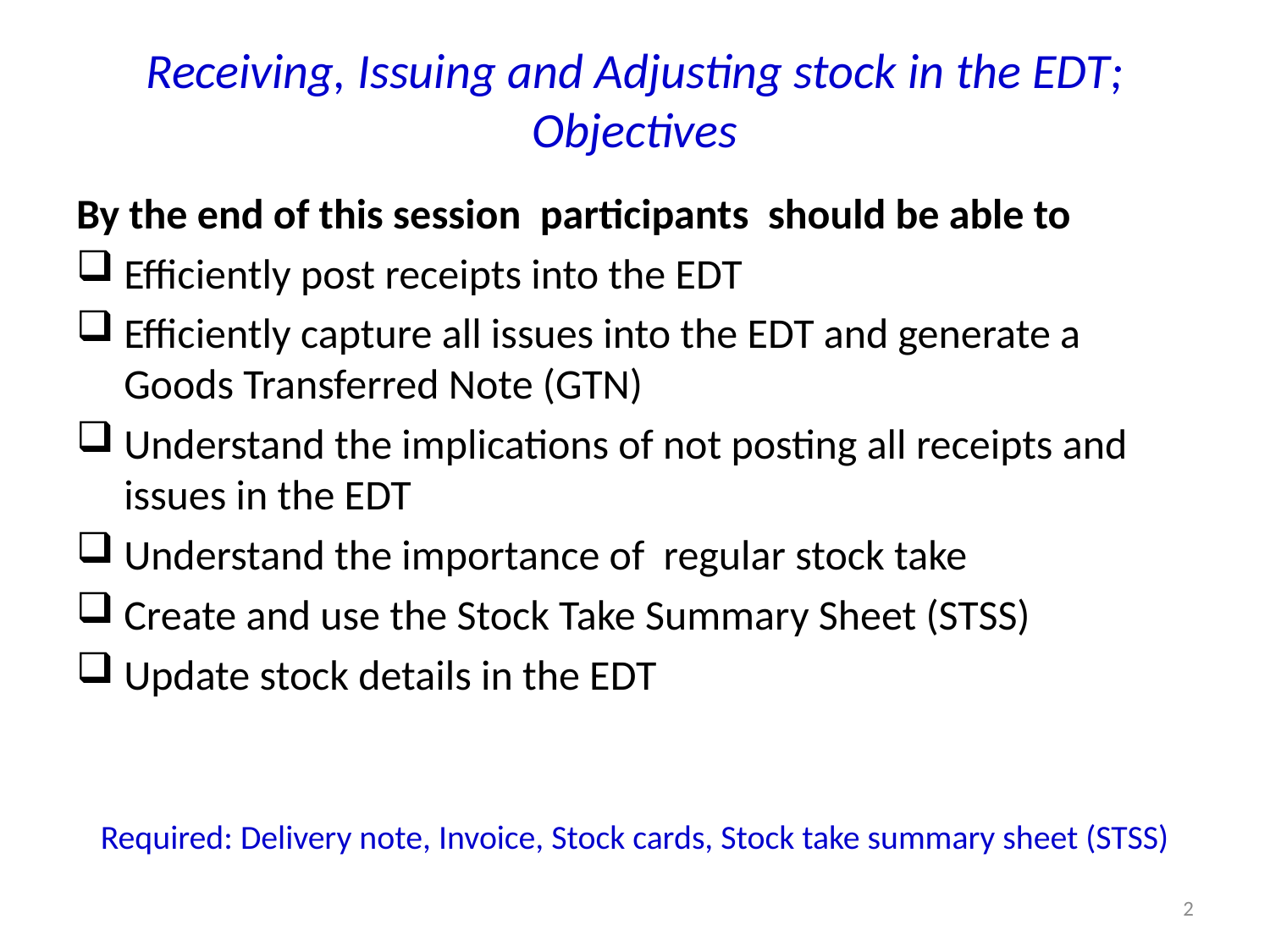

# Receiving, Issuing and Adjusting stock in the EDT; Objectives
By the end of this session  participants  should be able to
Efficiently post receipts into the EDT
Efficiently capture all issues into the EDT and generate a Goods Transferred Note (GTN)
Understand the implications of not posting all receipts and issues in the EDT
Understand the importance of  regular stock take
Create and use the Stock Take Summary Sheet (STSS)
Update stock details in the EDT

Required: Delivery note, Invoice, Stock cards, Stock take summary sheet (STSS)
2